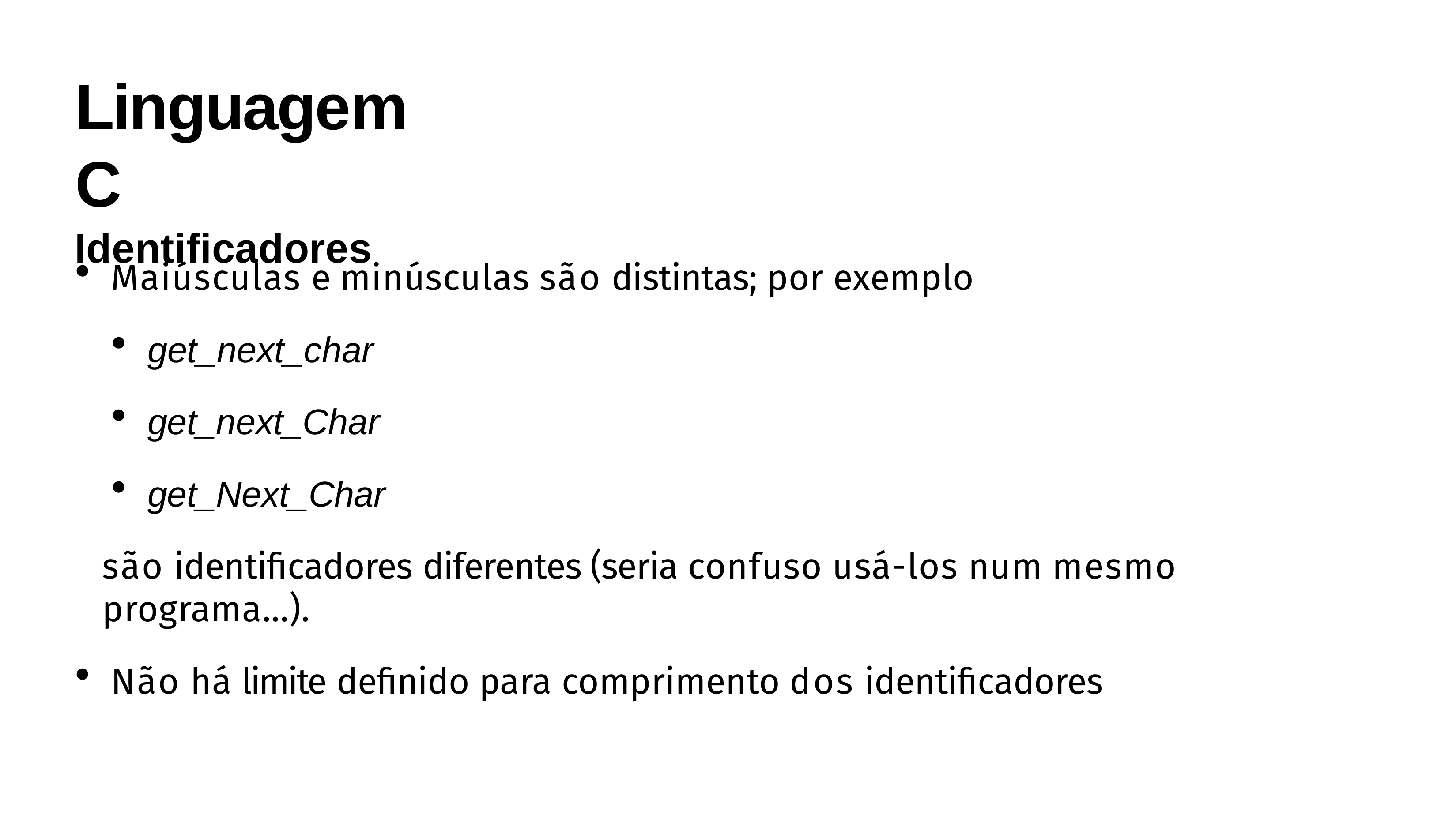

# Linguagem C
Identificadores
Maiúsculas e minúsculas são distintas; por exemplo
get_next_char
get_next_Char
get_Next_Char
são identificadores diferentes (seria confuso usá-los num mesmo programa…).
Não há limite definido para comprimento dos identificadores